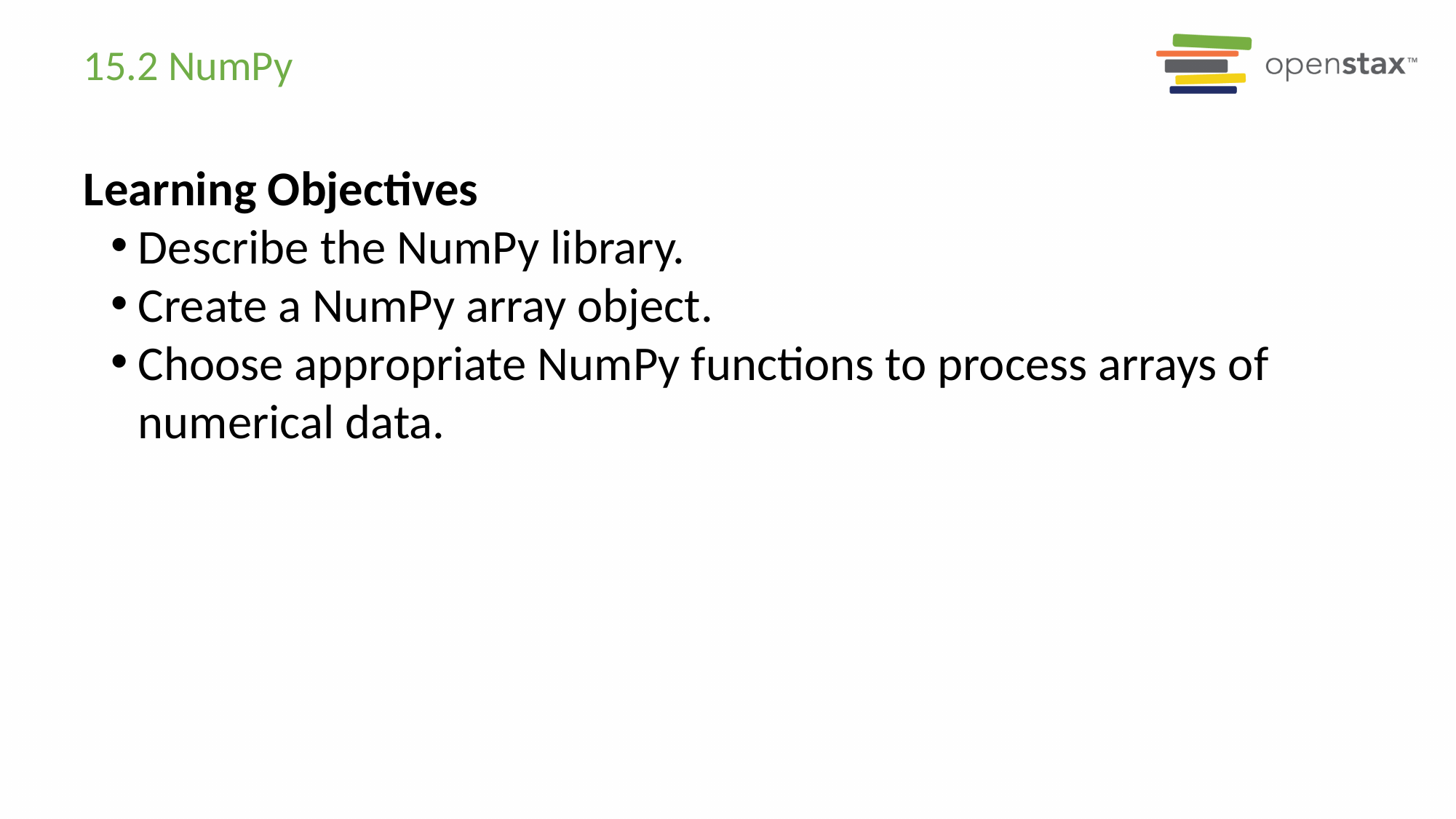

# 15.2 NumPy
Learning Objectives
Describe the NumPy library.
Create a NumPy array object.
Choose appropriate NumPy functions to process arrays of numerical data.